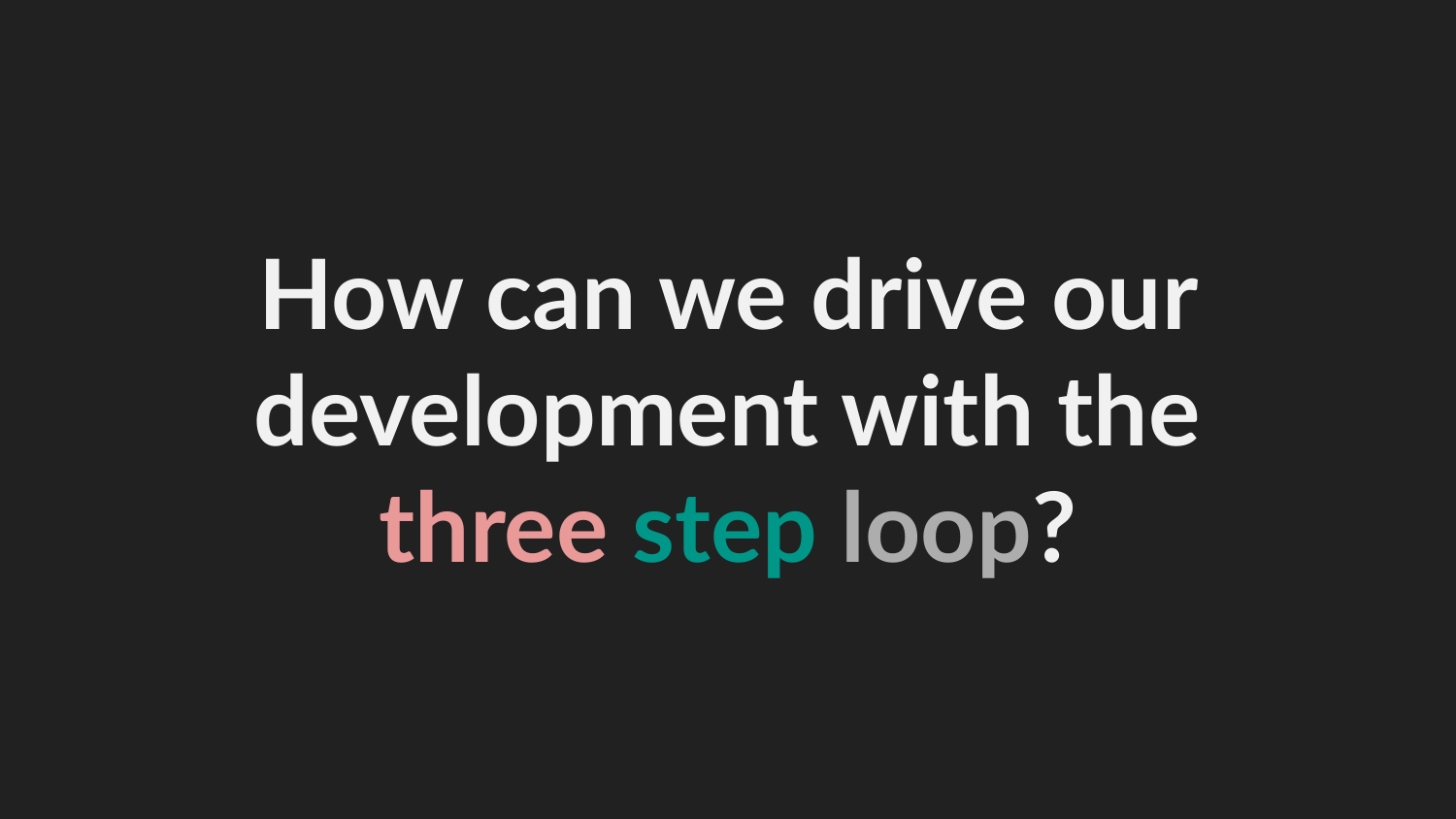

How can we drive our development with the
three step loop?